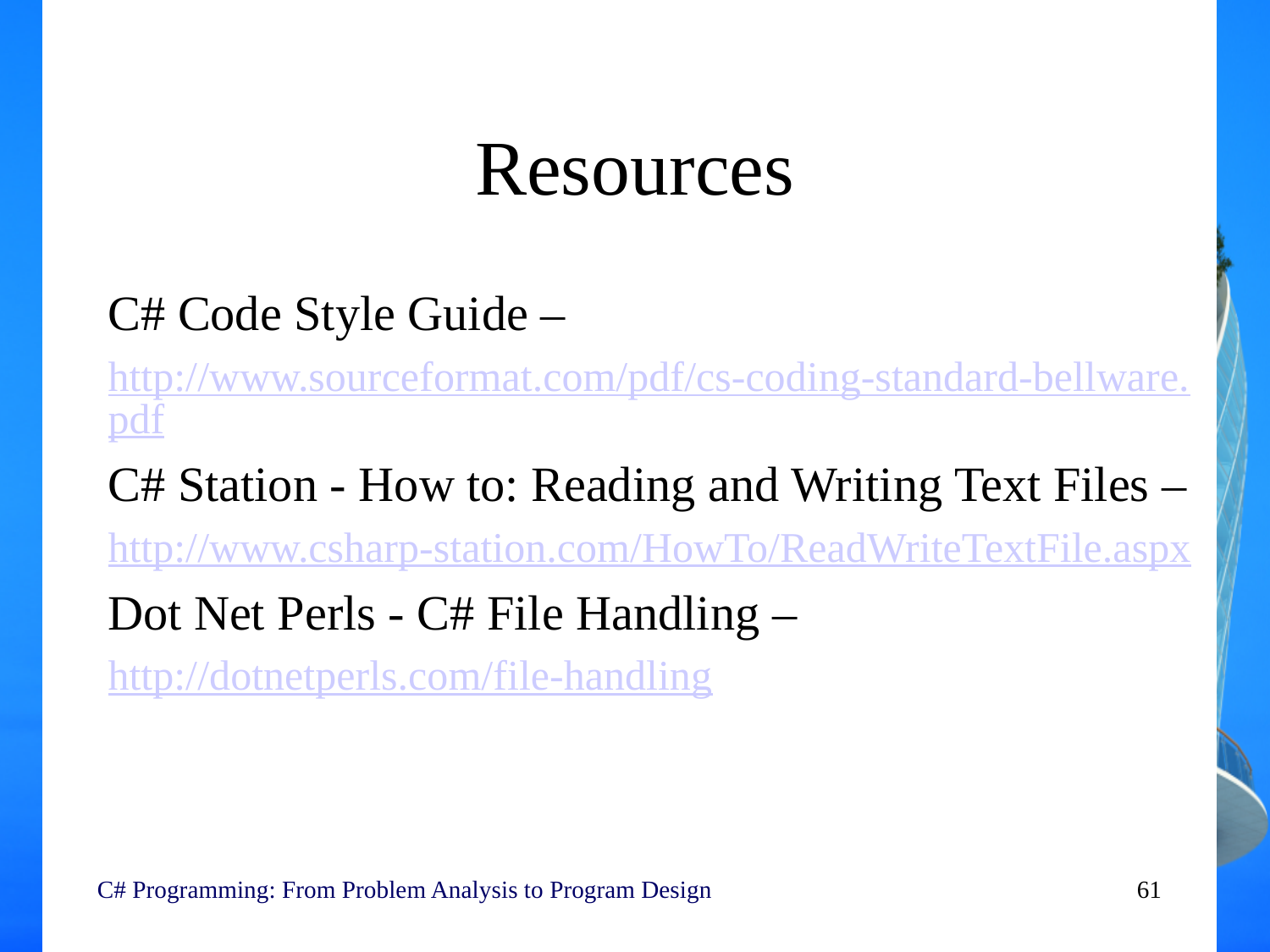

# Resources
C# Code Style Guide –
http://www.sourceformat.com/pdf/cs-coding-standard-bellware.pdf
C# Station - How to: Reading and Writing Text Files –
http://www.csharp-station.com/HowTo/ReadWriteTextFile.aspx
Dot Net Perls - C# File Handling –
http://dotnetperls.com/file-handling
C# Programming: From Problem Analysis to Program Design

61